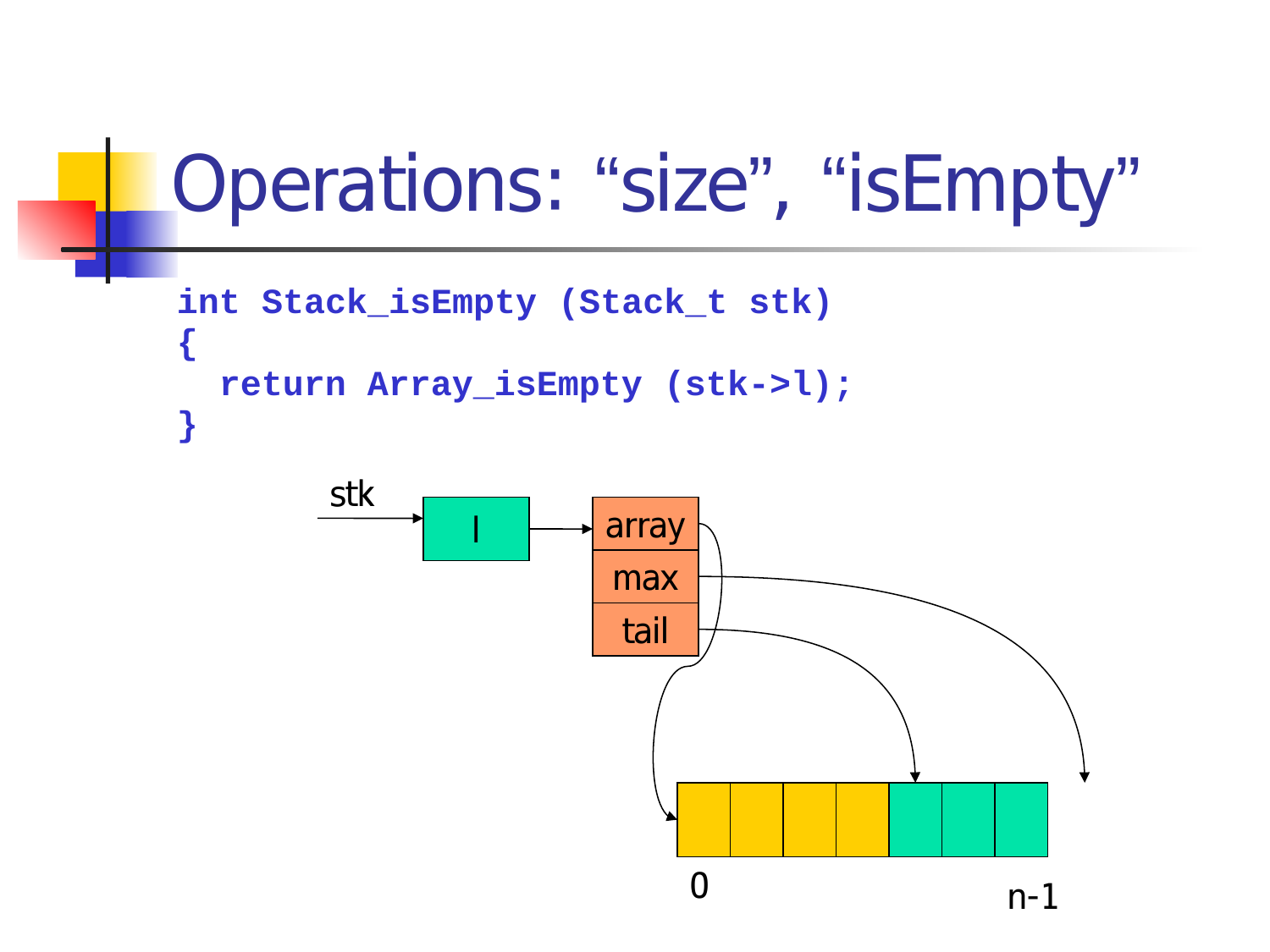

# Operations: “size”, “isEmpty”
int Stack_isEmpty (Stack_t stk)
{
  return Array_isEmpty (stk->l);
}
stk
l

array
max
tail

0
n-1